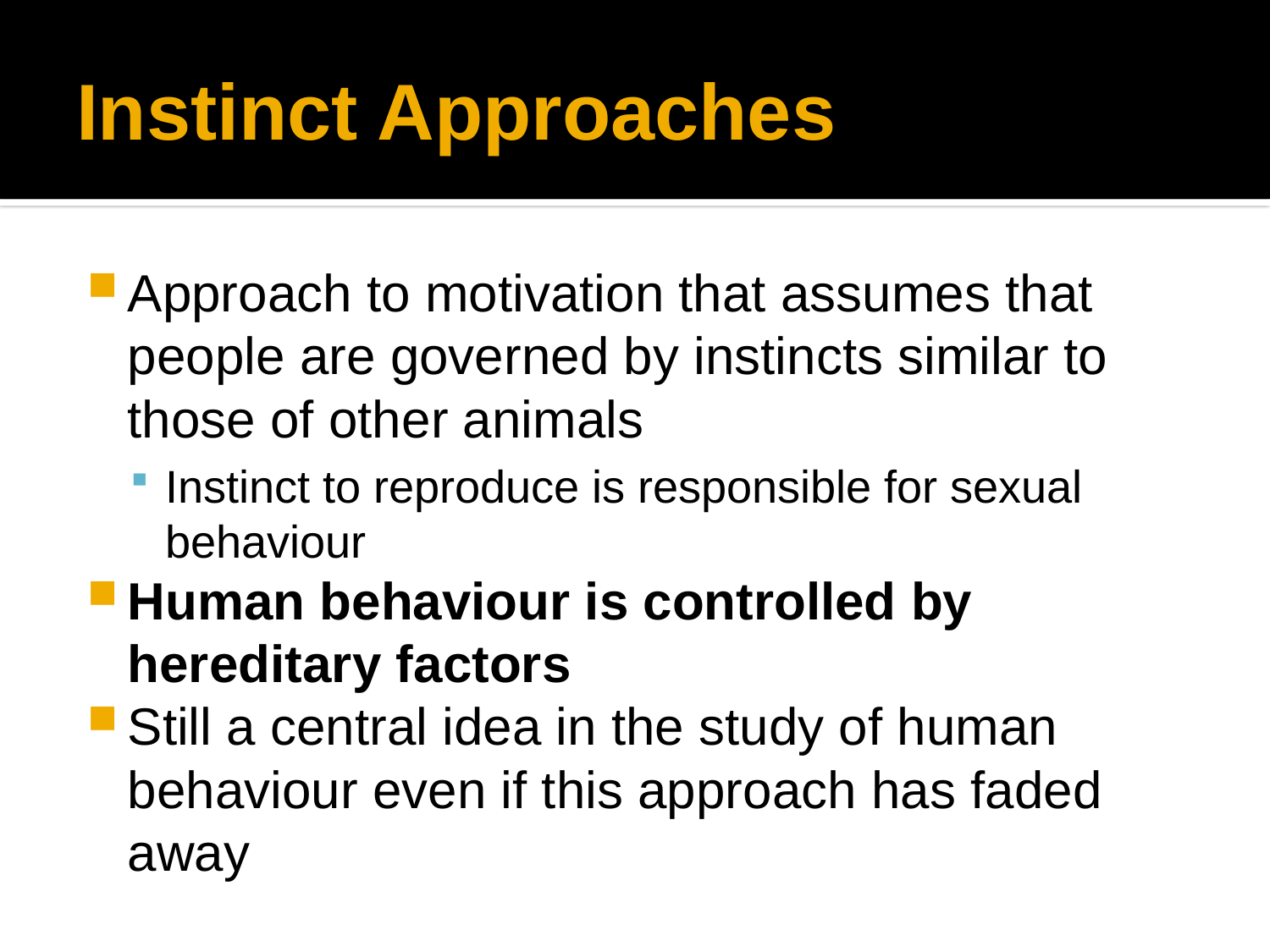

# Instinct Approaches
Approach to motivation that assumes that people are governed by instincts similar to those of other animals
Instinct to reproduce is responsible for sexual behaviour
Human behaviour is controlled by hereditary factors
Still a central idea in the study of human behaviour even if this approach has faded away